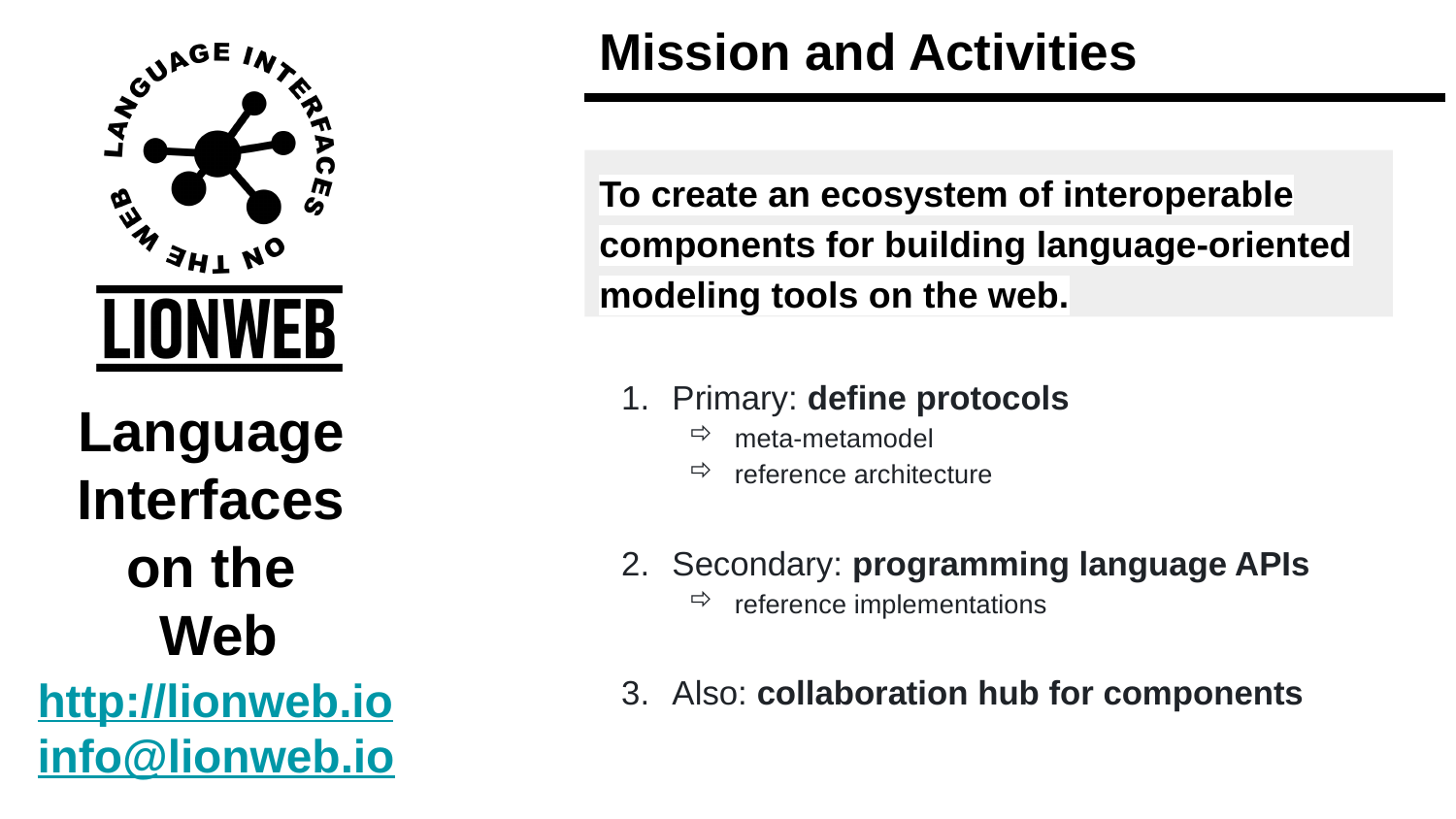

# Mission and Activities
To create an ecosystem of interoperable components for building language-oriented modeling tools on the web.
Primary: define protocols
meta-metamodel
reference architecture

Secondary: programming language APIs
reference implementations

Also: collaboration hub for components